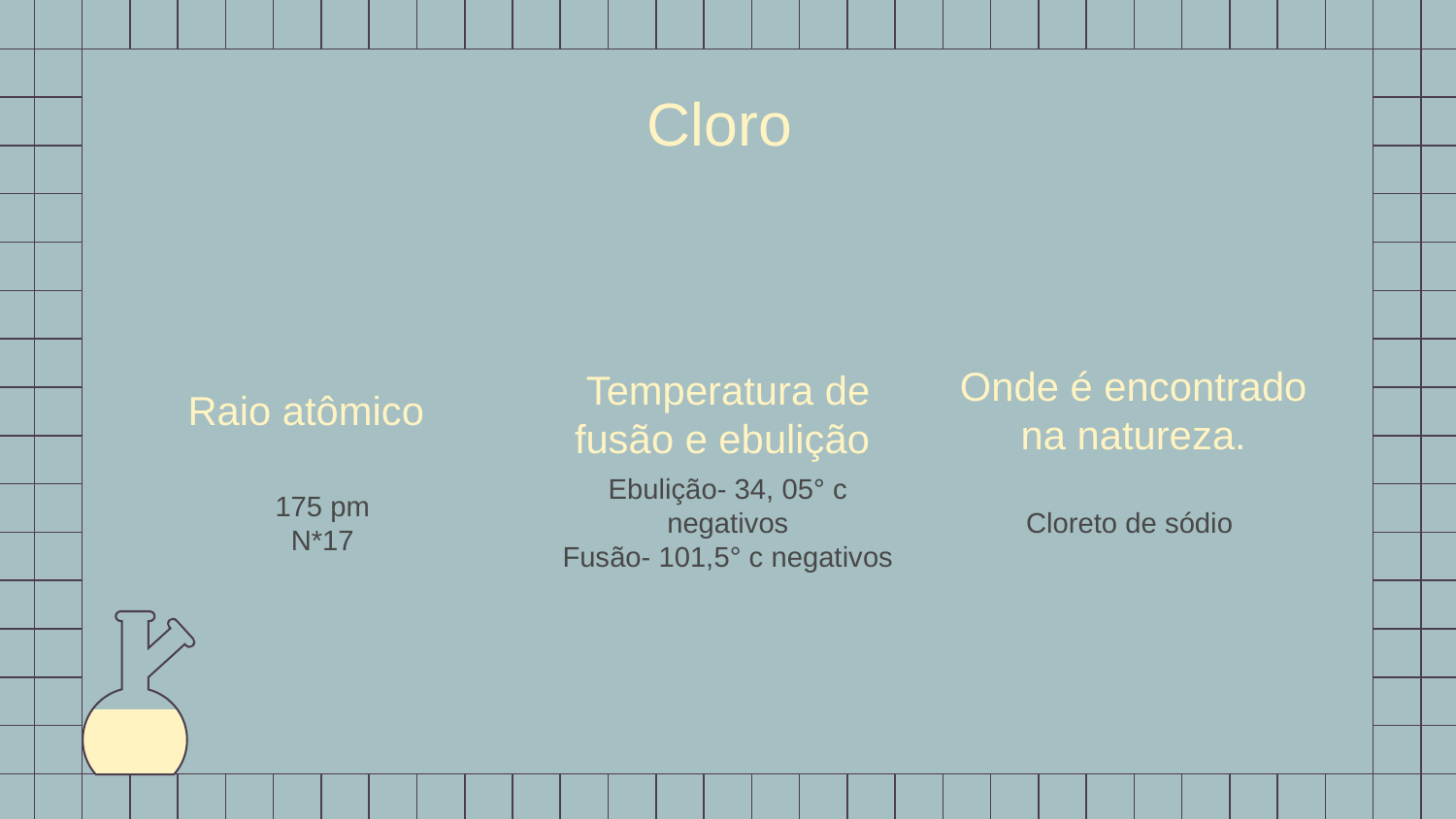

# Cloro
Raio atômico
Temperatura de fusão e ebulição
Onde é encontrado na natureza.
Ebulição- 34, 05° c negativos
Fusão- 101,5° c negativos
175 pm
N*17
Cloreto de sódio